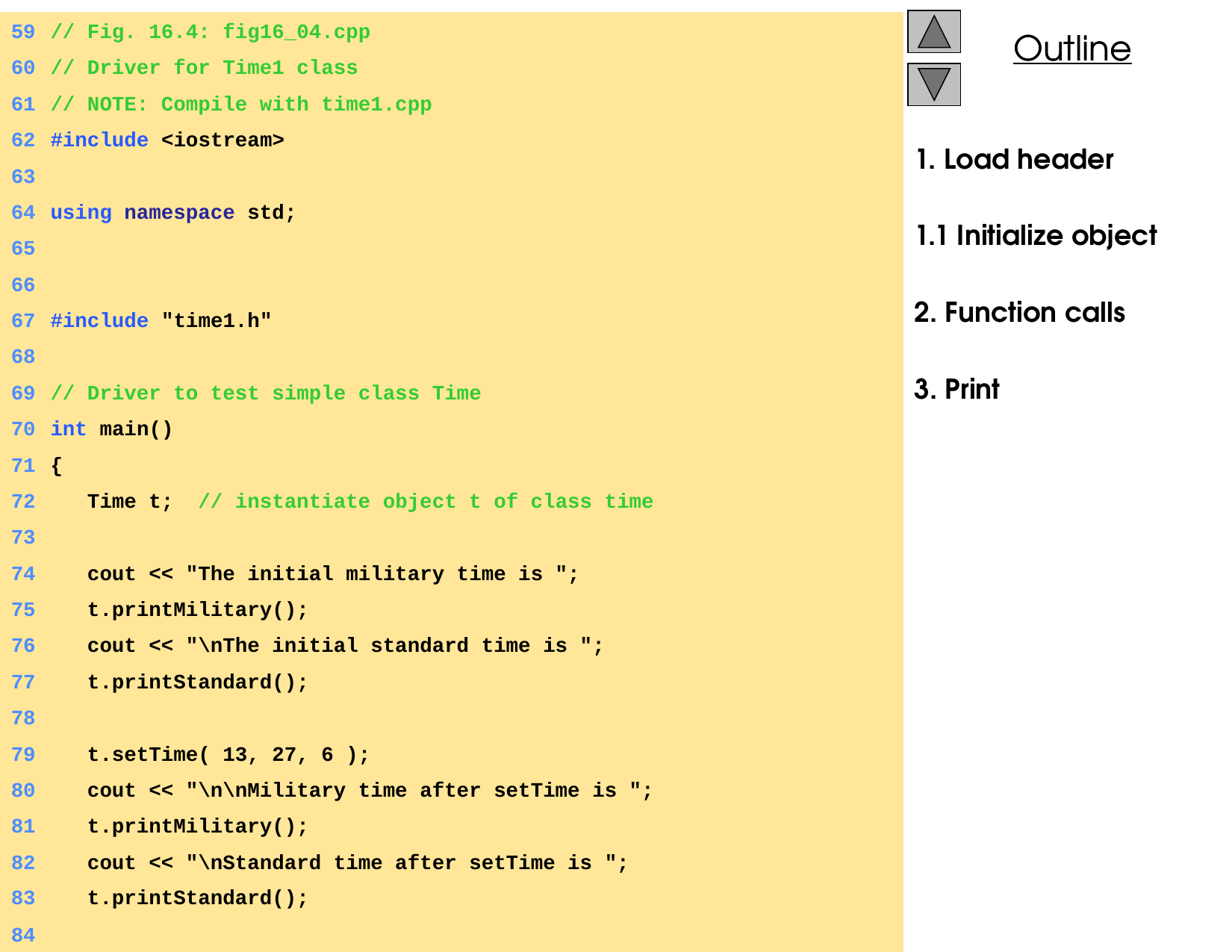

59	// Fig. 16.4: fig16_04.cpp

	60	// Driver for Time1 class

	61	// NOTE: Compile with time1.cpp

	62	#include <iostream>

	63

	64	using namespace std;

	65

	66

	67	#include "time1.h"

	68

	69	// Driver to test simple class Time

	70	int main()

	71	{

	72	   Time t;  // instantiate object t of class time

	73

	74	   cout << "The initial military time is ";

	75	   t.printMilitary();

	76	   cout << "\nThe initial standard time is ";

	77	   t.printStandard();

	78

	79	   t.setTime( 13, 27, 6 );

	80	   cout << "\n\nMilitary time after setTime is ";

	81	   t.printMilitary();

	82	   cout << "\nStandard time after setTime is ";

	83	   t.printStandard();

	84

1. Load header

1.1 Initialize object

2. Function calls

3. Print